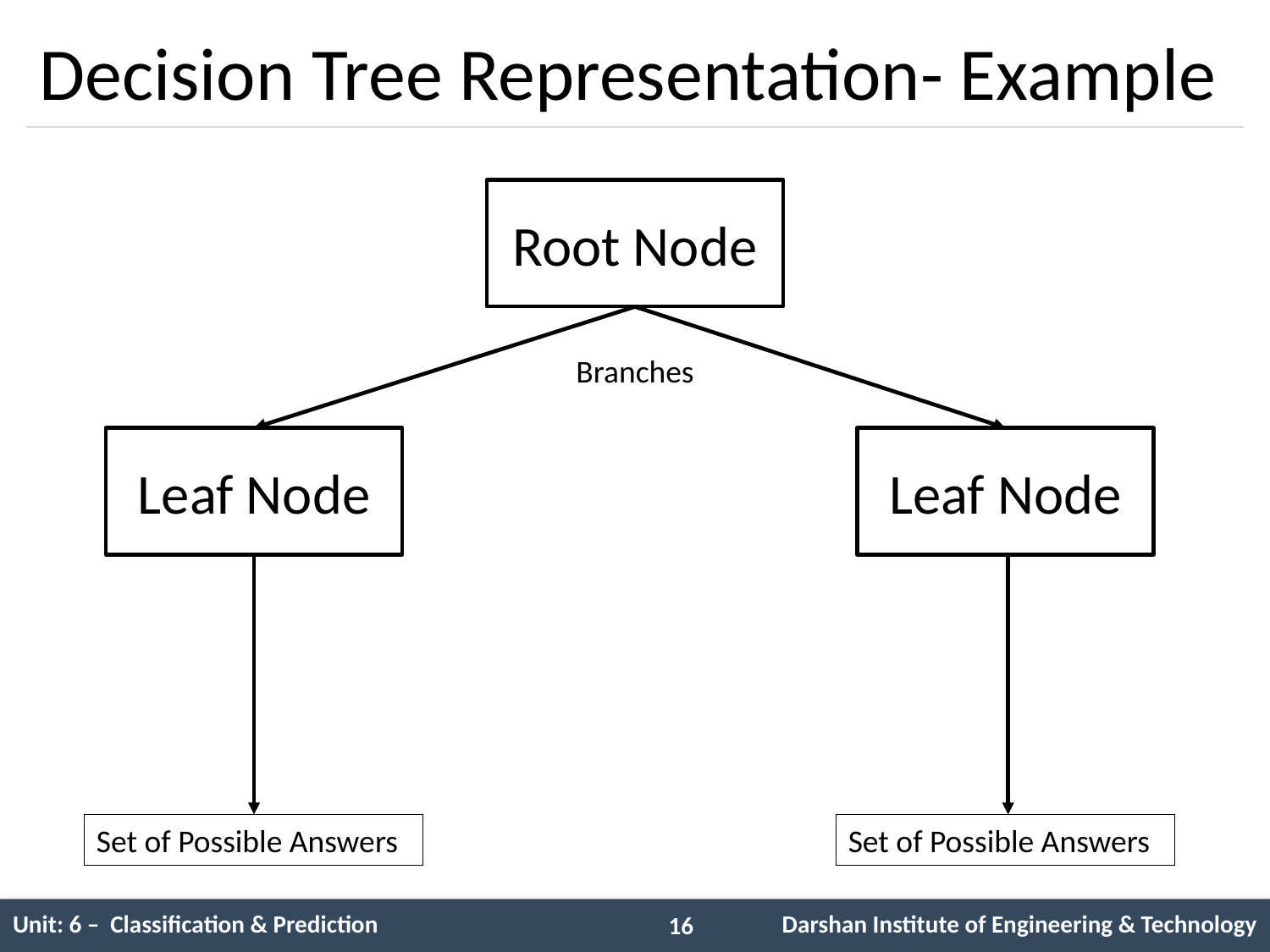

# Decision Tree Representation- Example
Root Node
Branches
Leaf Node
Leaf Node
Set of Possible Answers
Set of Possible Answers